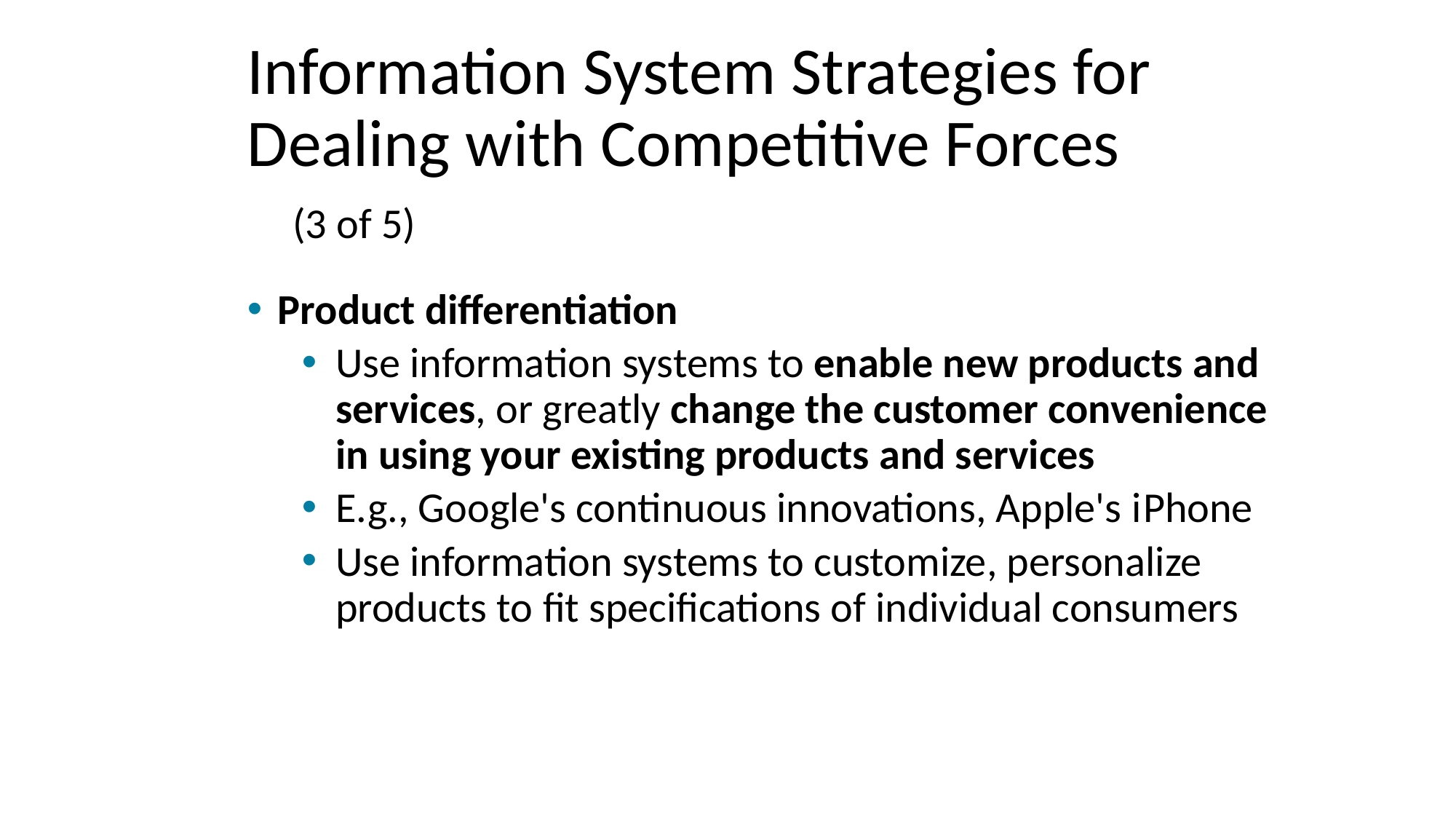

# Information System Strategies for Dealing with Competitive Forces         (3 of 5)
Product differentiation
Use information systems to enable new products and services, or greatly change the customer convenience in using your existing products and services
E.g., Google's continuous innovations, Apple's i Phone
Use information systems to customize, personalize products to fit specifications of individual consumers